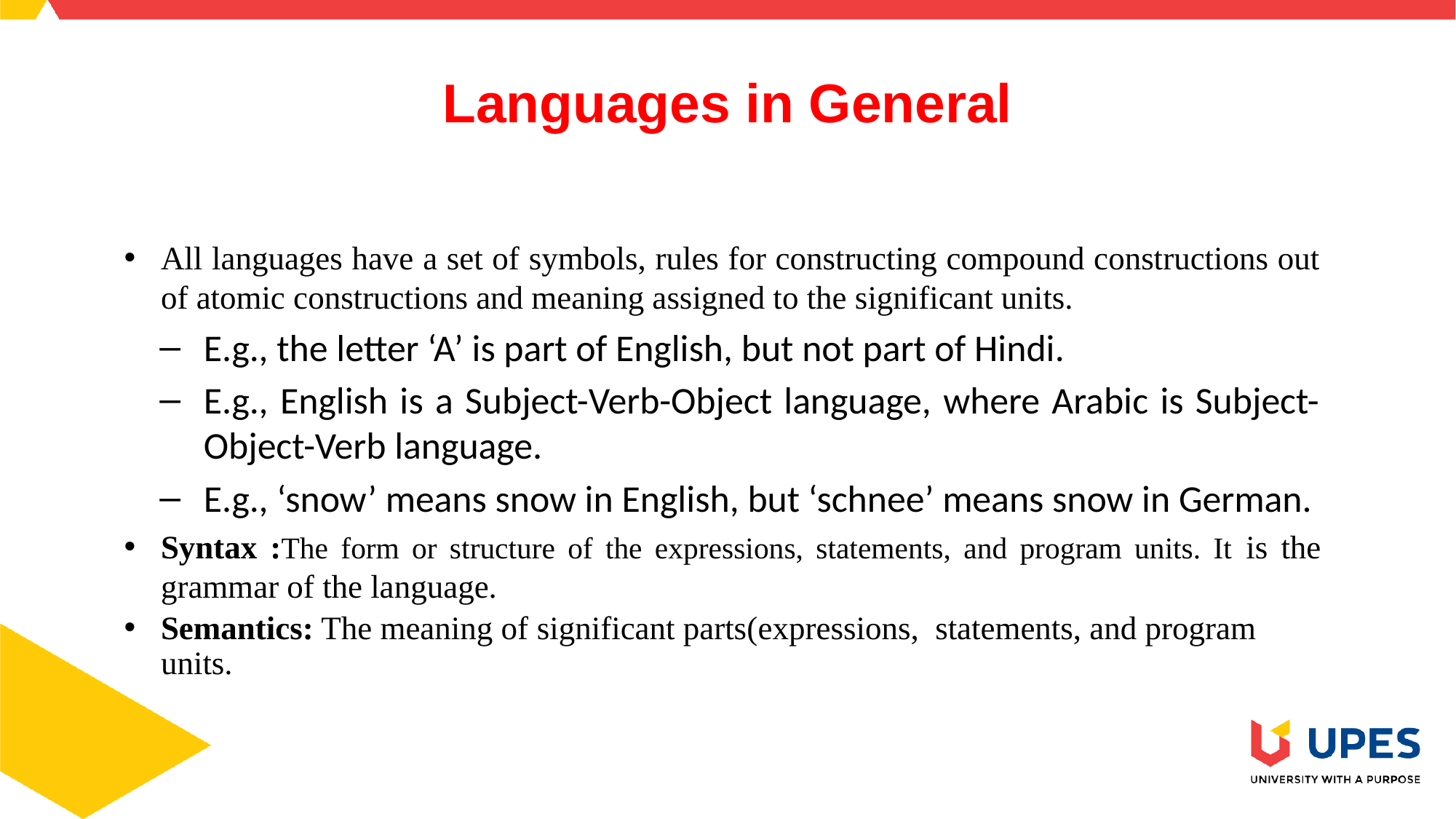

# Languages in General
All languages have a set of symbols, rules for constructing compound constructions out of atomic constructions and meaning assigned to the significant units.
E.g., the letter ‘A’ is part of English, but not part of Hindi.
E.g., English is a Subject-Verb-Object language, where Arabic is Subject-Object-Verb language.
E.g., ‘snow’ means snow in English, but ‘schnee’ means snow in German.
Syntax :The form or structure of the expressions, statements, and program units. It is the grammar of the language.
Semantics: The meaning of significant parts(expressions,  statements, and program units.